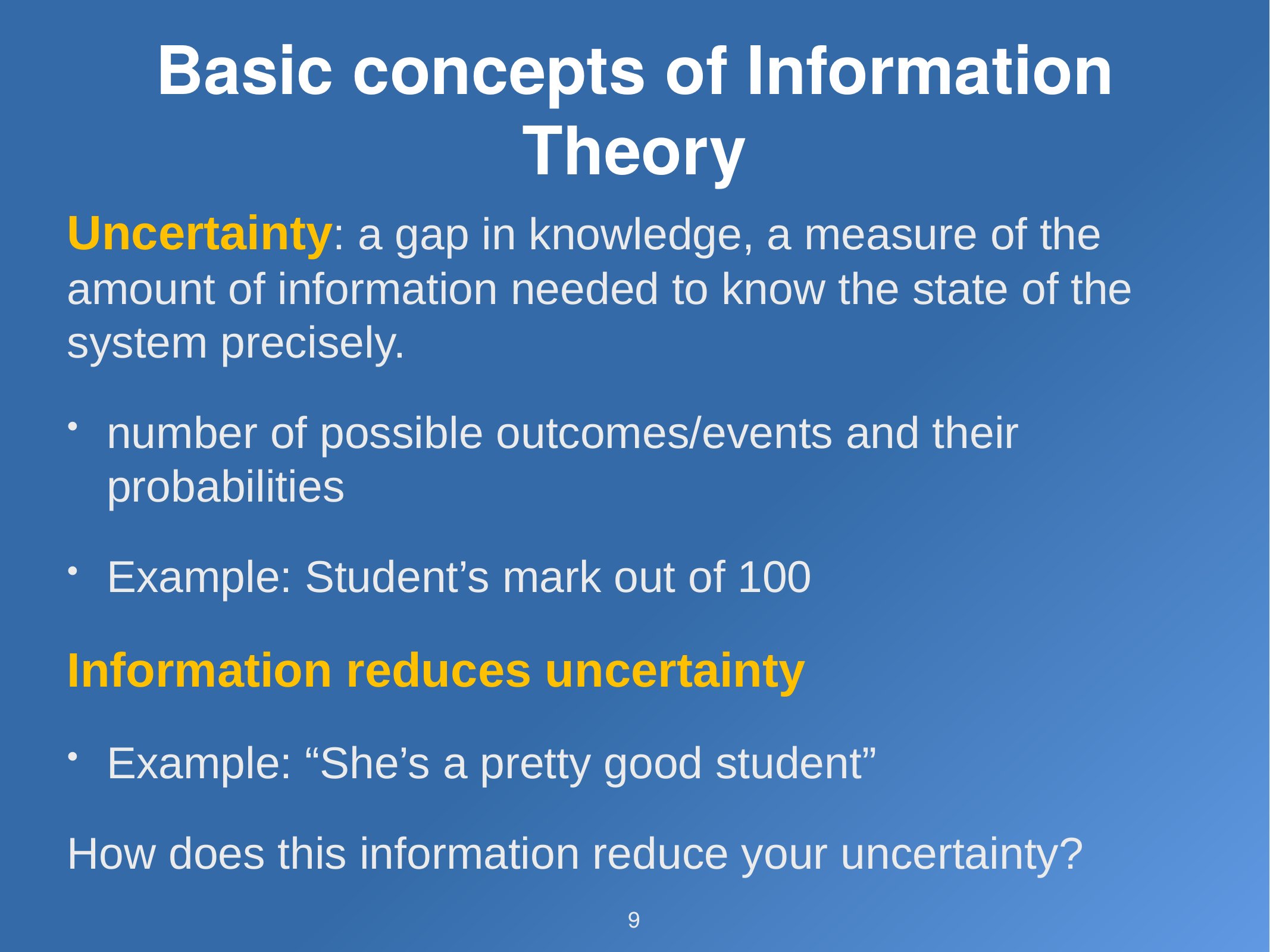

# Basic concepts of Information Theory
Uncertainty: a gap in knowledge, a measure of the amount of information needed to know the state of the system precisely.
number of possible outcomes/events and their probabilities
Example: Student’s mark out of 100
Information reduces uncertainty
Example: “She’s a pretty good student”
How does this information reduce your uncertainty?
9